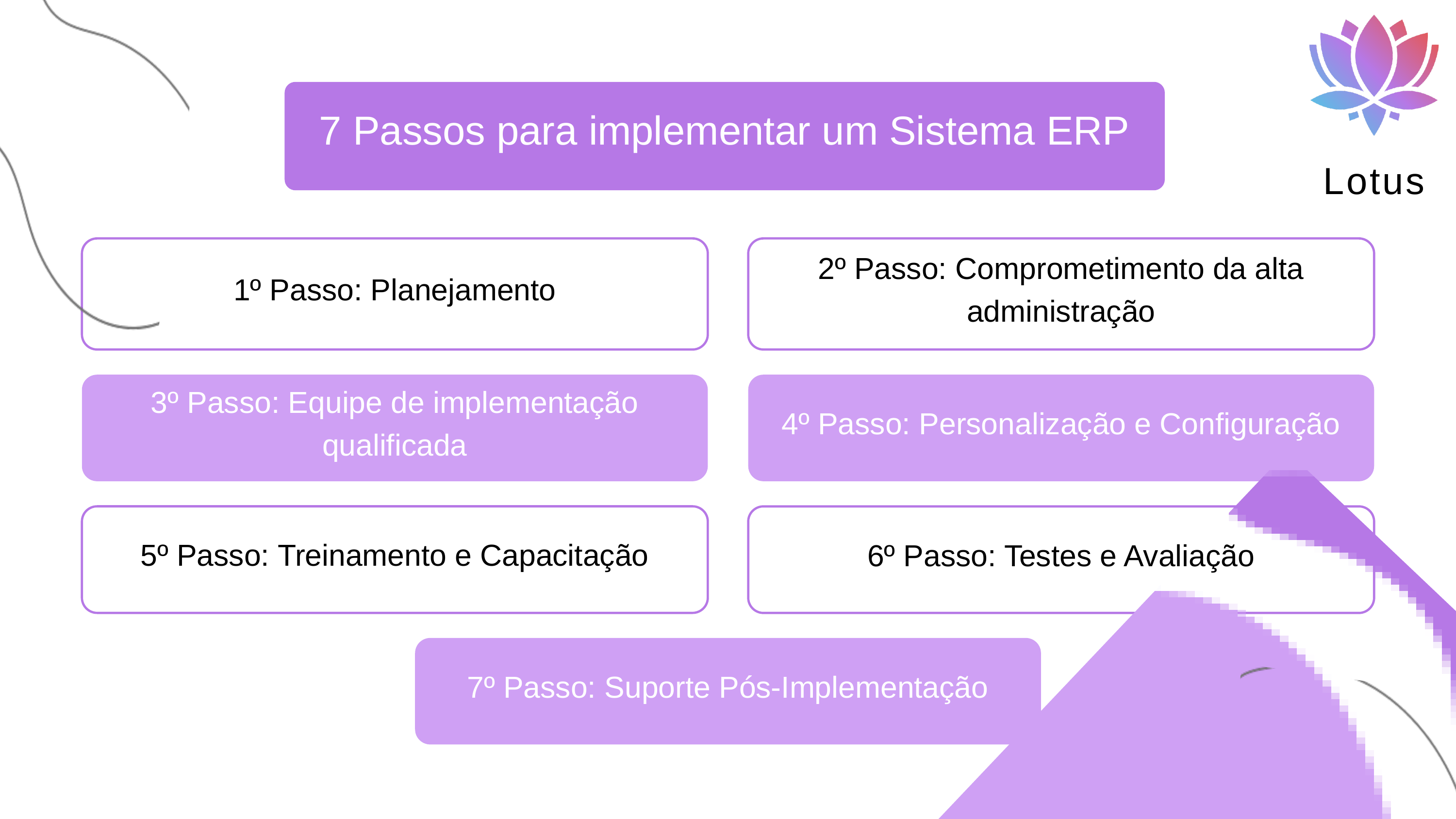

Lotus

7 Passos para implementar um Sistema ERP

1º Passo: Planejamento

2º Passo: Comprometimento da alta administração

3º Passo: Equipe de implementação qualificada

4º Passo: Personalização e Configuração

5º Passo: Treinamento e Capacitação

6º Passo: Testes e Avaliação

7º Passo: Suporte Pós-Implementação